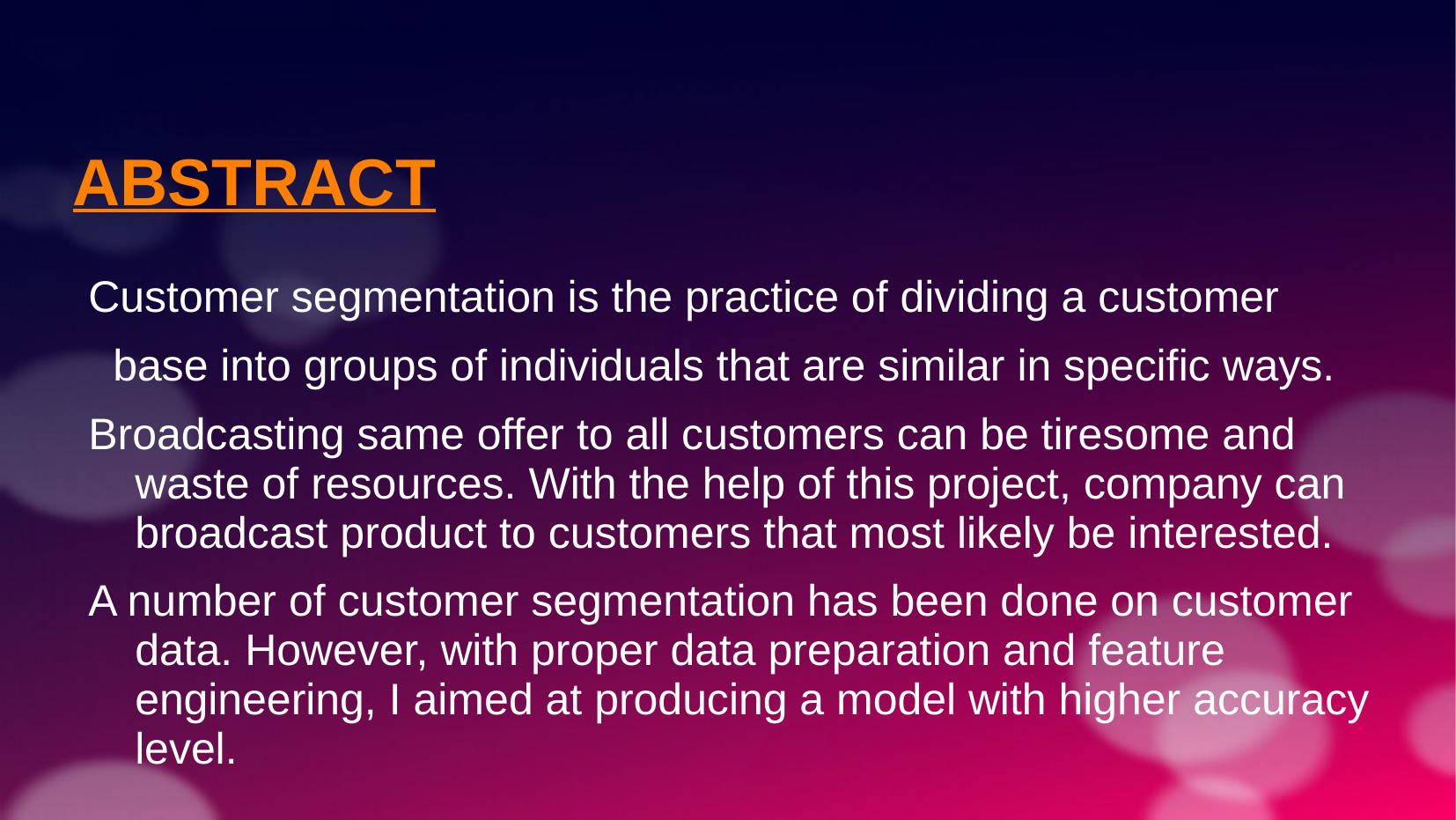

ABSTRACT
Customer segmentation is the practice of dividing a customer
  base into groups of individuals that are similar in specific ways.
Broadcasting same offer to all customers can be tiresome and waste of resources. With the help of this project, company can broadcast product to customers that most likely be interested.
A number of customer segmentation has been done on customer data. However, with proper data preparation and feature engineering, I aimed at producing a model with higher accuracy level.